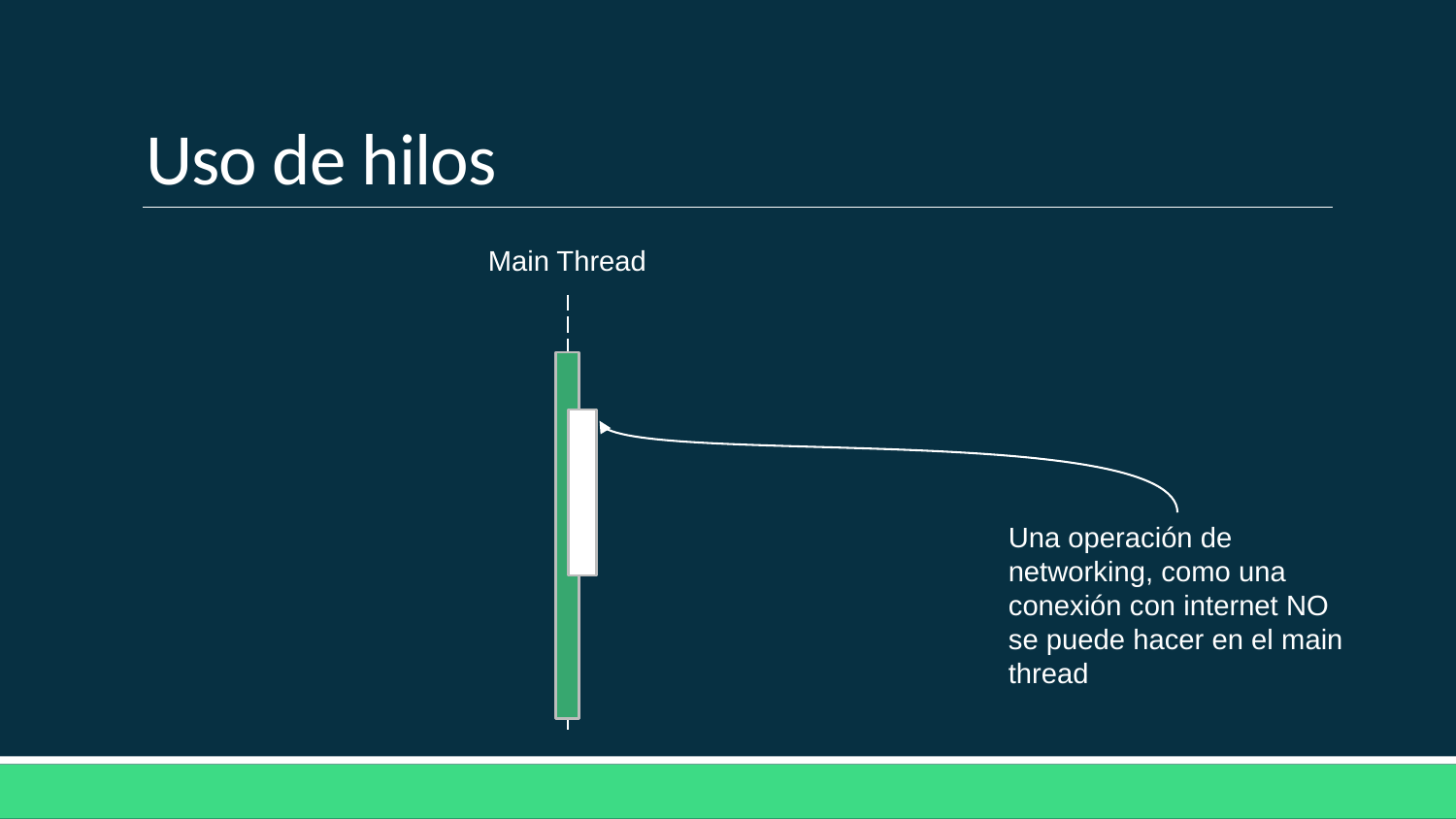

# Uso de hilos
Main Thread

Una operación de networking, como una conexión con internet NO se puede hacer en el main thread